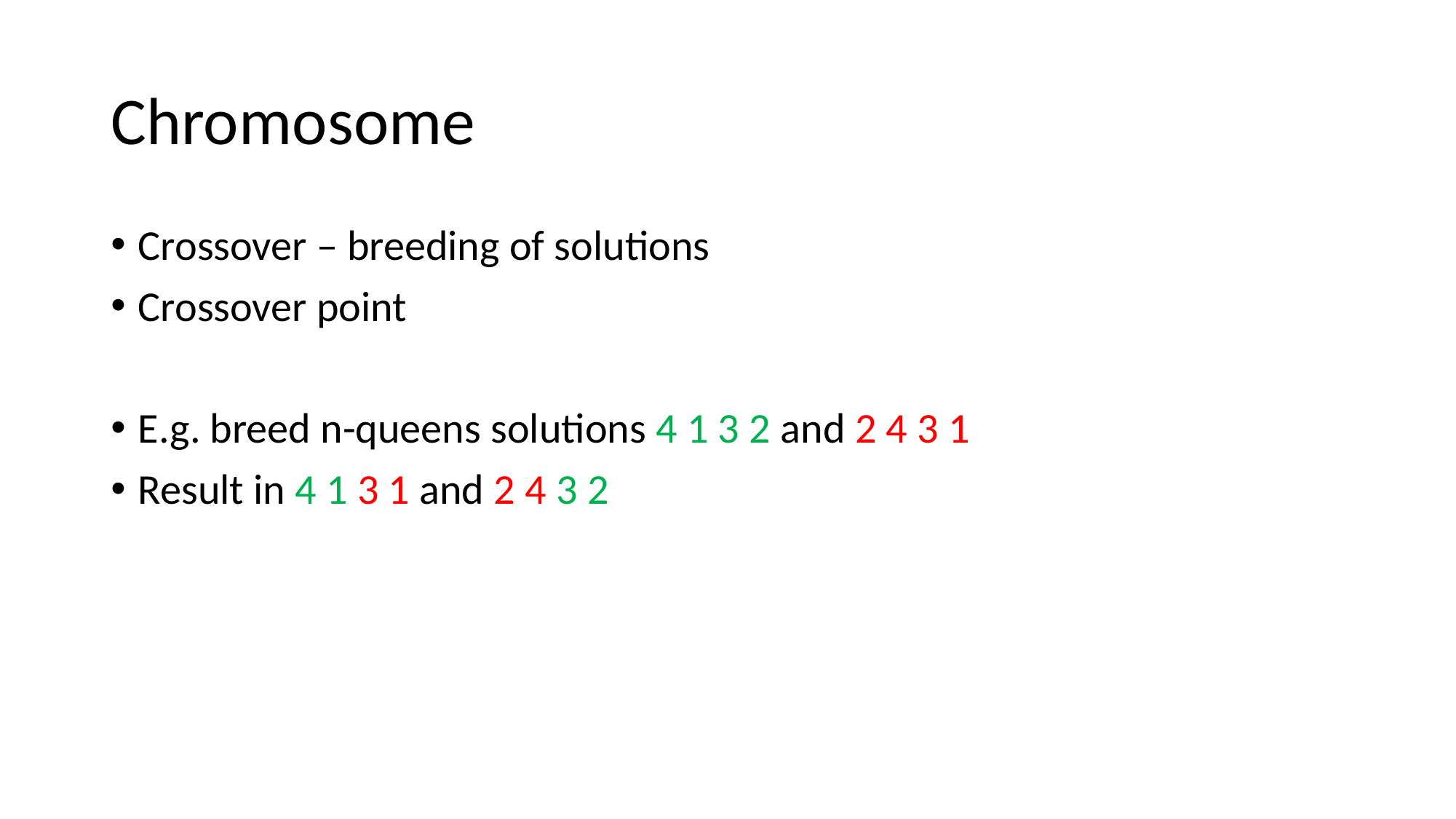

# Chromosome
Crossover – breeding of solutions
Crossover point

E.g. breed n-queens solutions 4 1 3 2 and 2 4 3 1
Result in 4 1 3 1 and 2 4 3 2